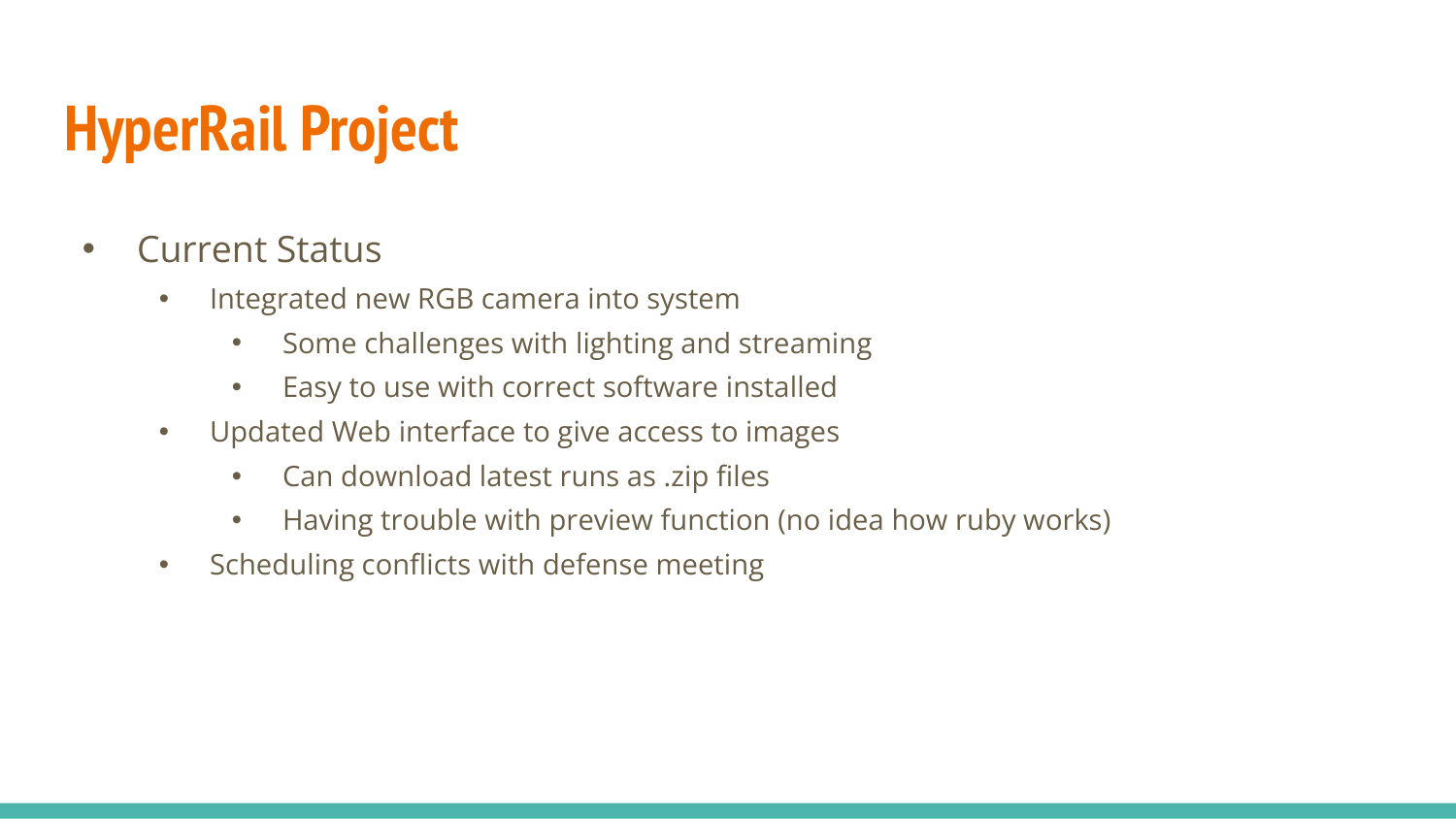

# HyperRail Project
Current Status
Integrated new RGB camera into system
Some challenges with lighting and streaming
Easy to use with correct software installed
Updated Web interface to give access to images
Can download latest runs as .zip files
Having trouble with preview function (no idea how ruby works)
Scheduling conflicts with defense meeting